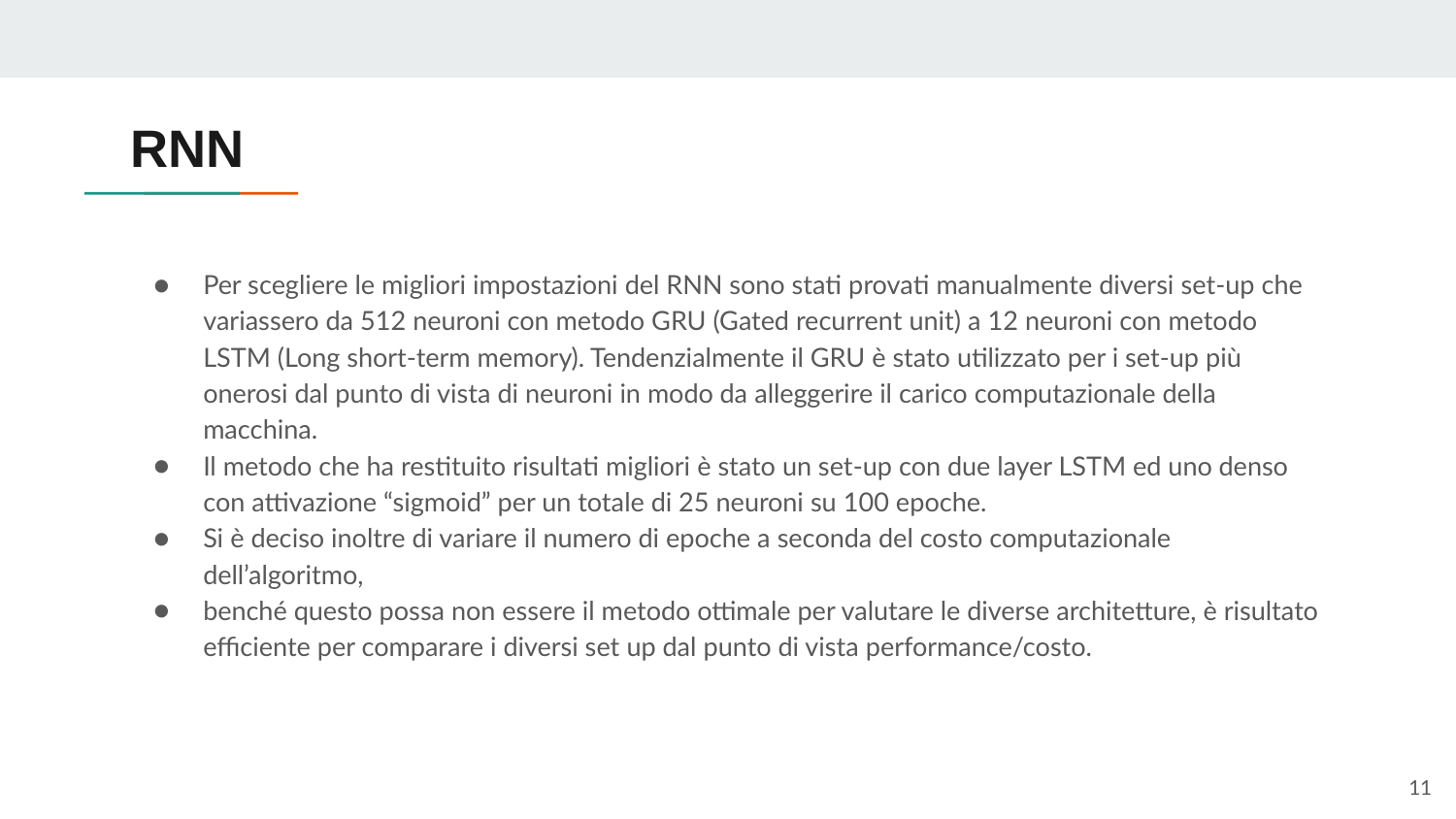

# RNN
Per scegliere le migliori impostazioni del RNN sono stati provati manualmente diversi set-up che variassero da 512 neuroni con metodo GRU (Gated recurrent unit) a 12 neuroni con metodo LSTM (Long short-term memory). Tendenzialmente il GRU è stato utilizzato per i set-up più onerosi dal punto di vista di neuroni in modo da alleggerire il carico computazionale della macchina.
Il metodo che ha restituito risultati migliori è stato un set-up con due layer LSTM ed uno denso con attivazione “sigmoid” per un totale di 25 neuroni su 100 epoche.
Si è deciso inoltre di variare il numero di epoche a seconda del costo computazionale dell’algoritmo,
benché questo possa non essere il metodo ottimale per valutare le diverse architetture, è risultato efficiente per comparare i diversi set up dal punto di vista performance/costo.
11